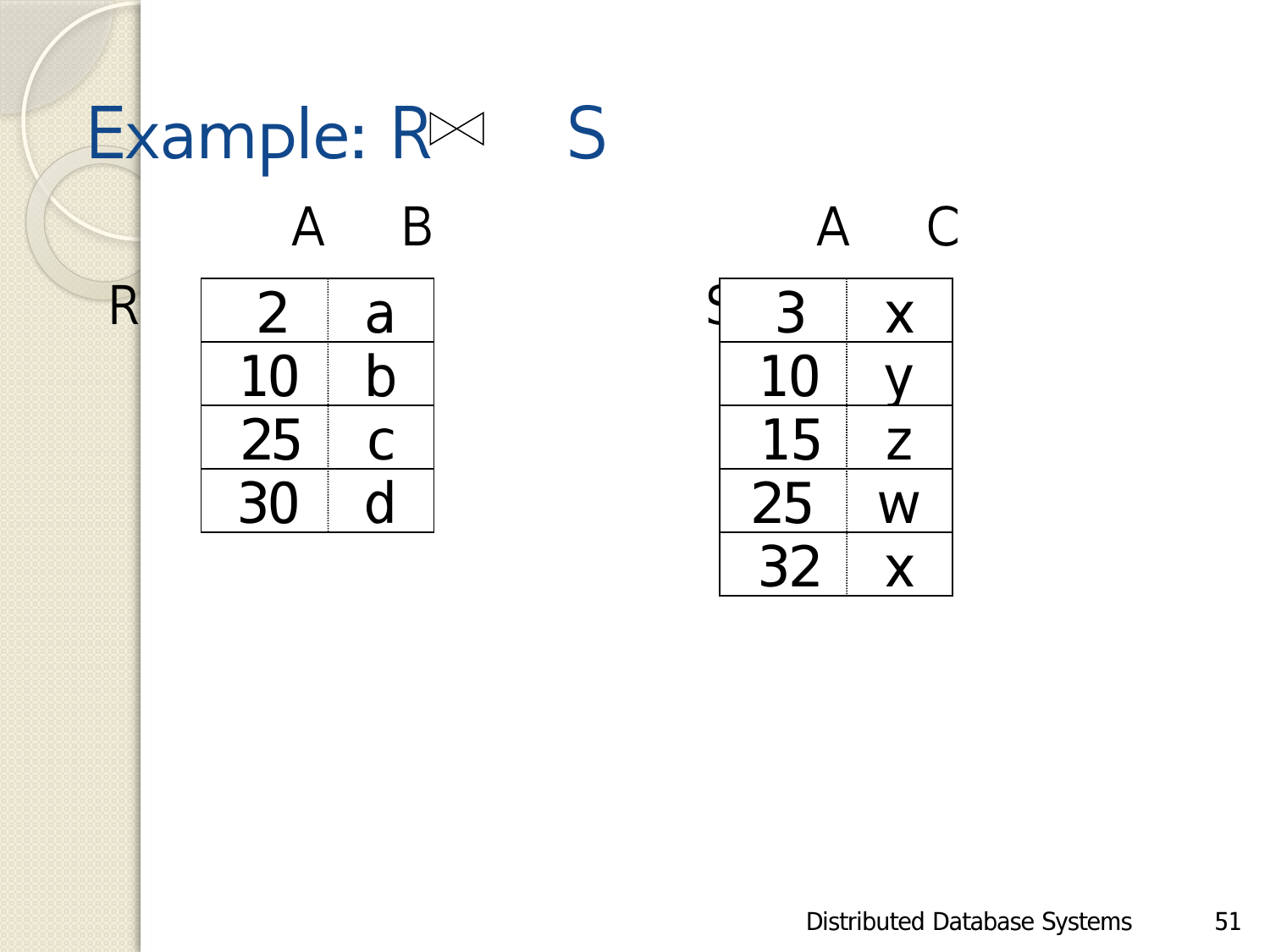

# Example: R      S

		 A	B			  A	 C
R					   S
 2	a

 3	x

10   	b
10   	y
25	c
15	z
30	d
25	w
32	x
Distributed Database Systems
51